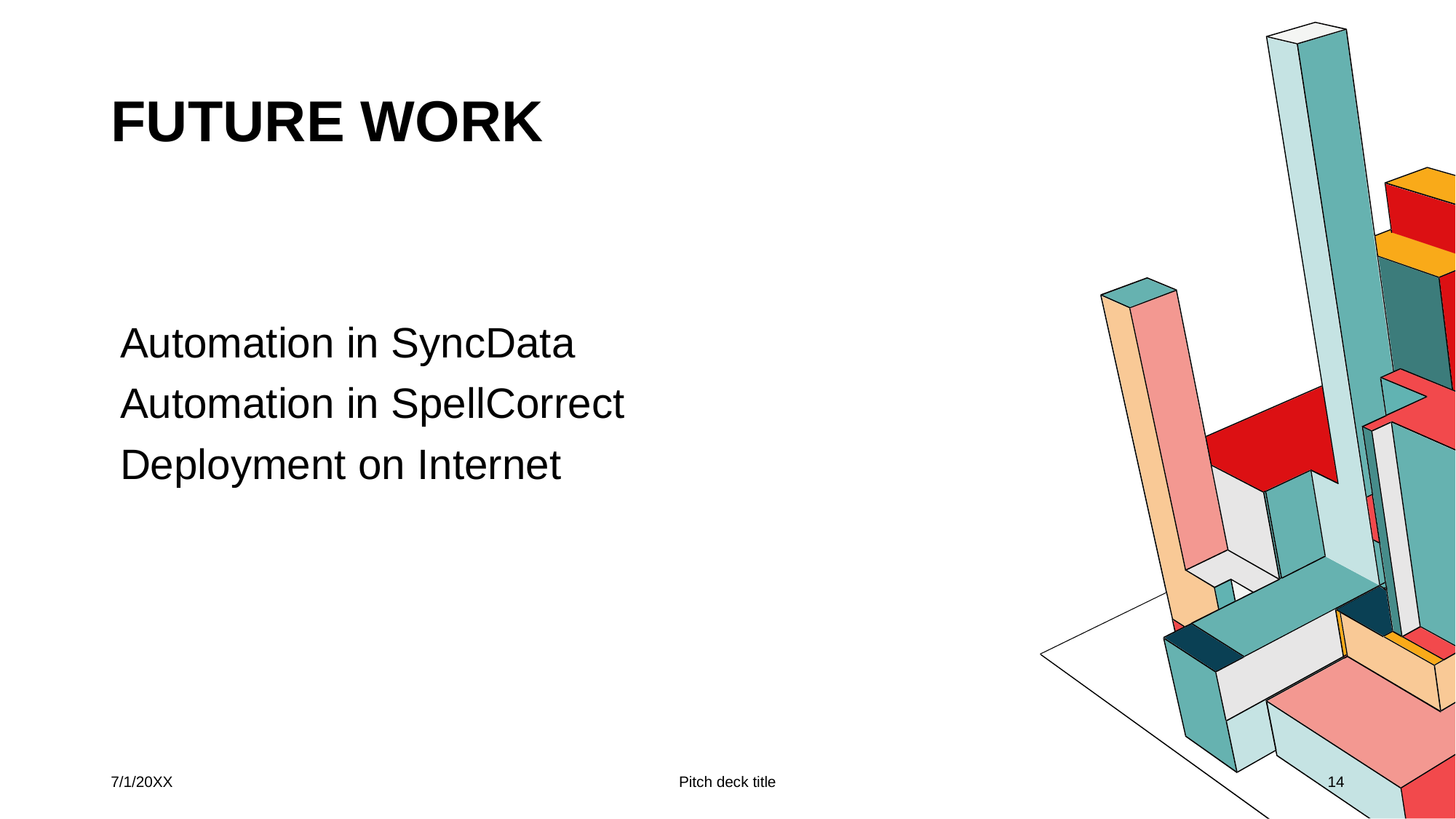

# Future work

Automation in SyncData

Automation in SpellCorrect

Deployment on Internet
7/1/20XX
Pitch deck title
14